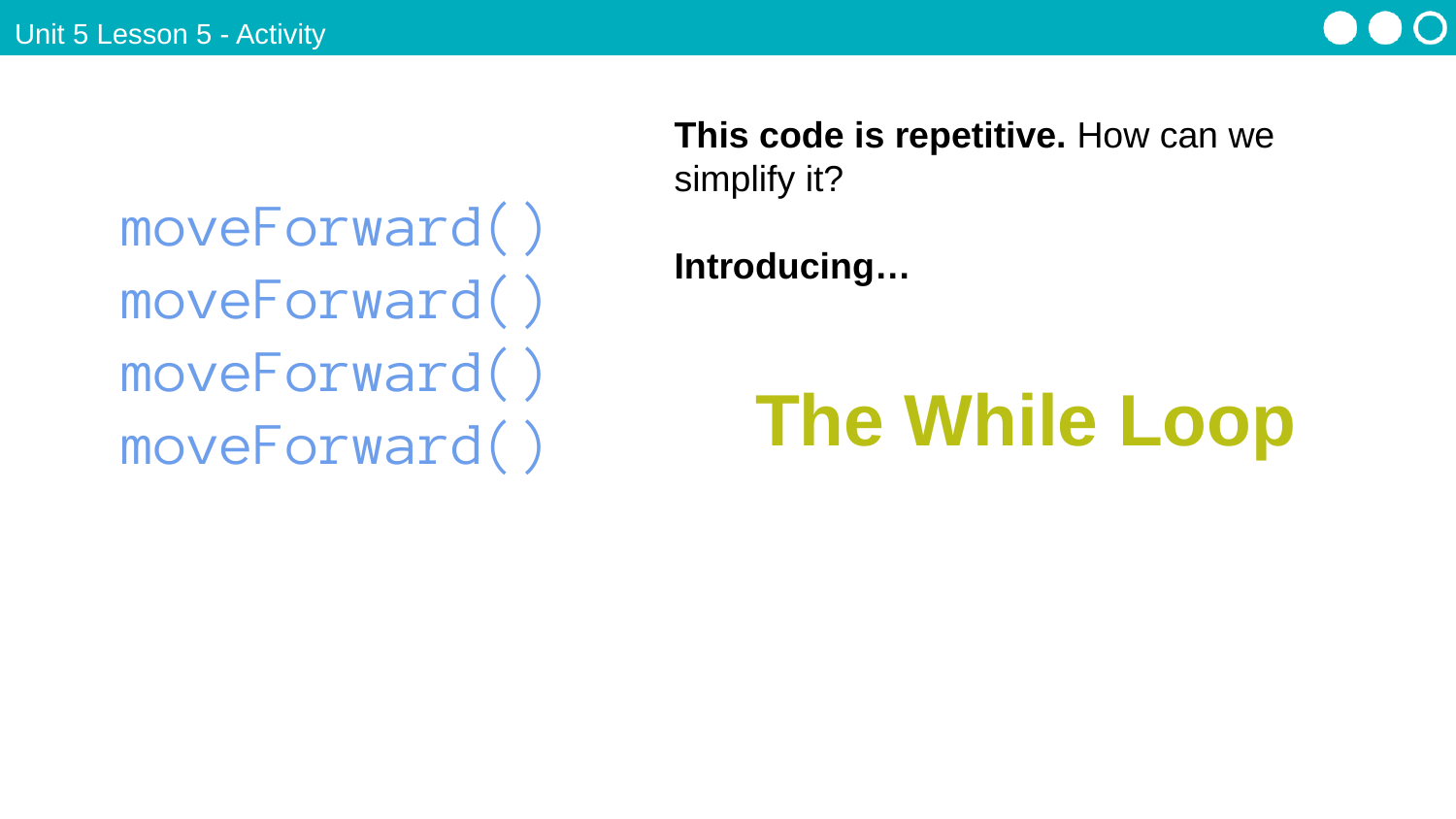

Unit 5 Lesson 5 - Activity
This code is repetitive. How can we simplify it?

Introducing…

The While Loop
moveForward()
moveForward()
moveForward()
moveForward()